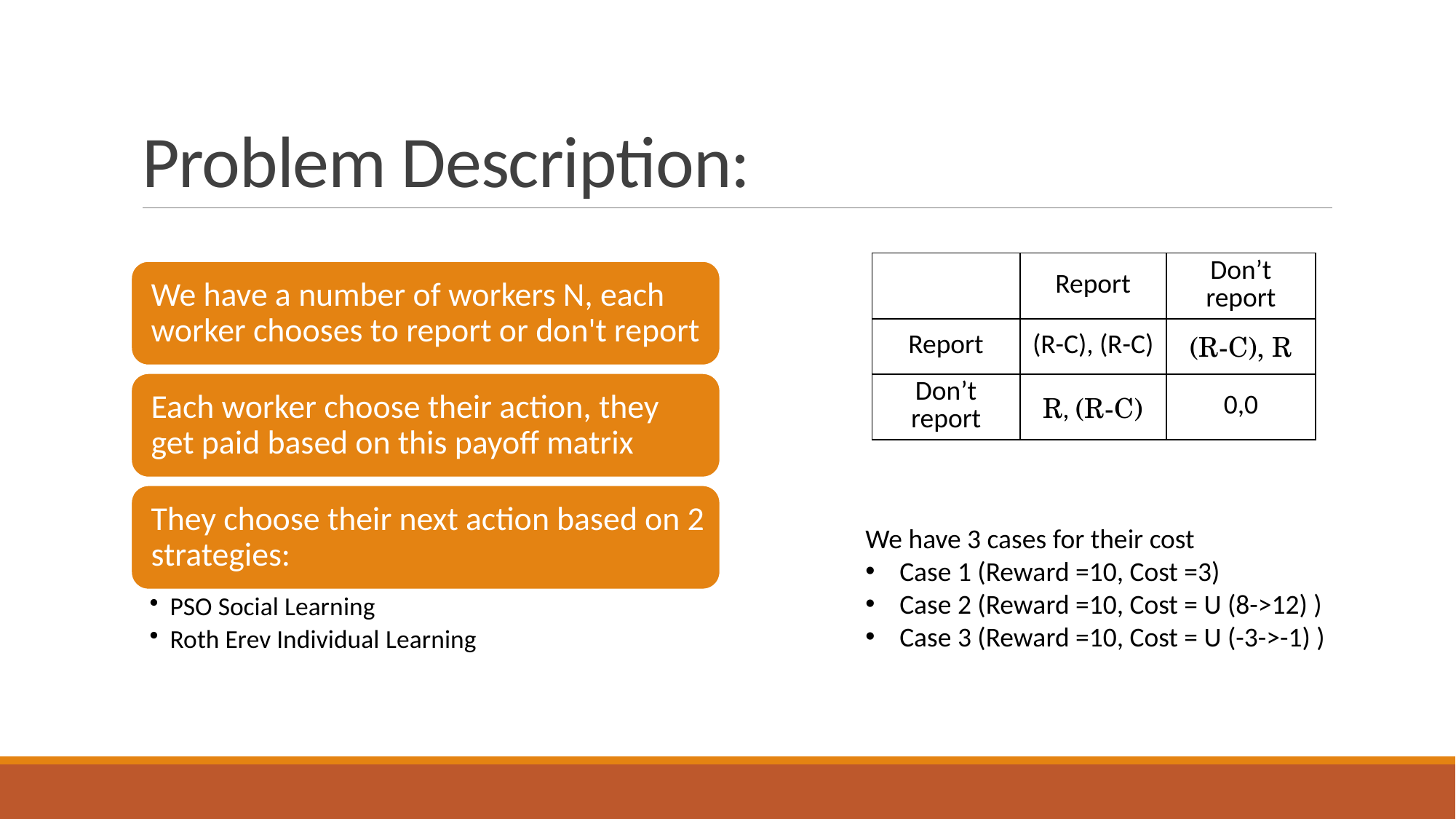

# Problem Description:
We have a number of workers N, each worker chooses to report or don't report
Each worker choose their action, they get paid based on this payoff matrix
They choose their next action based on 2 strategies:
PSO Social Learning
Roth Erev Individual Learning
|  | Report | Don’t report |
| --- | --- | --- |
| Report | (R-C), (R-C) | (R-C), R |
| Don’t report | R, (R-C) | 0,0 |
We have 3 cases for their cost
Case 1 (Reward =10, Cost =3)
Case 2 (Reward =10, Cost = U (8->12) )
Case 3 (Reward =10, Cost = U (-3->-1) )